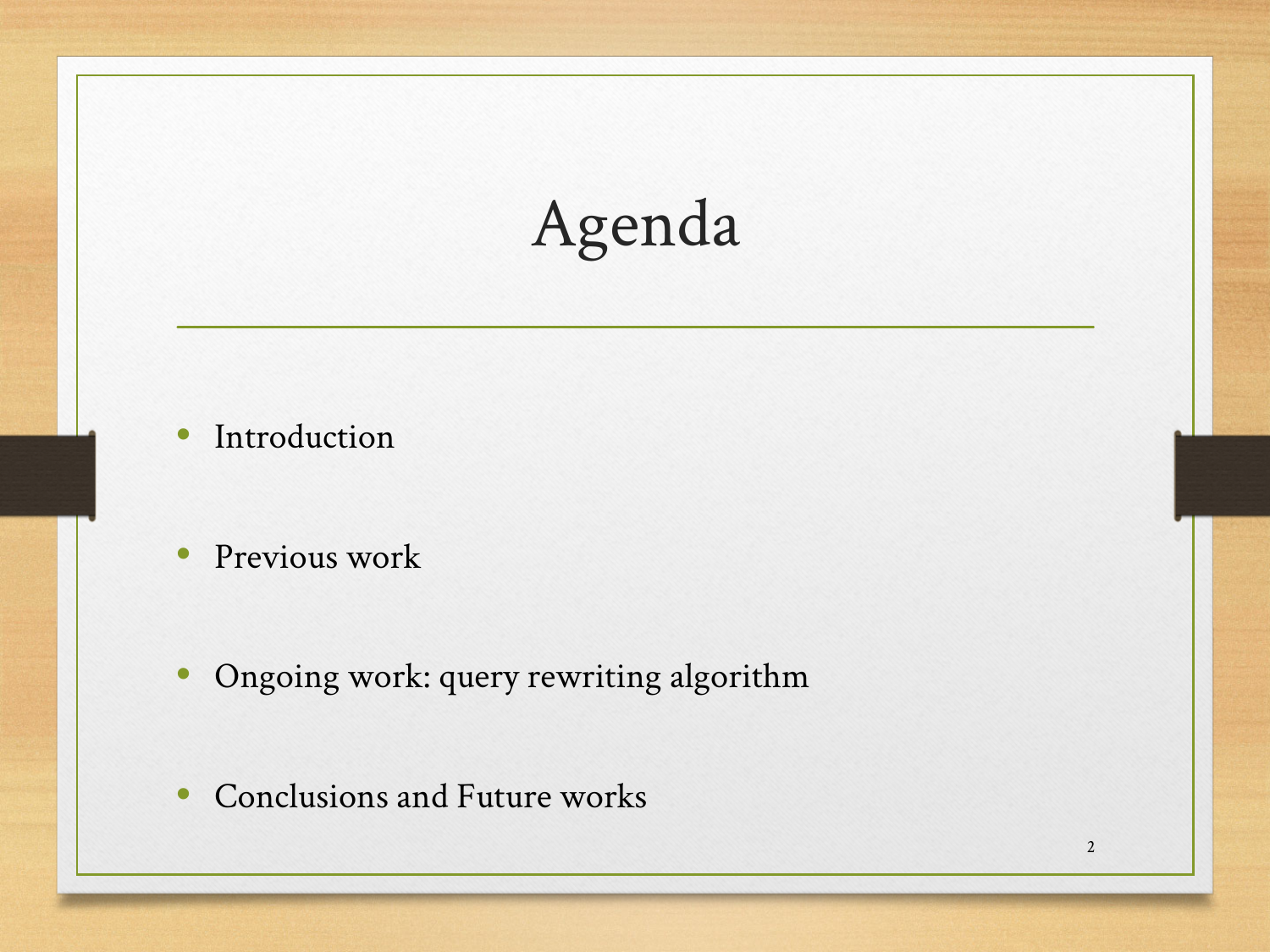

# Agenda

Introduction

Previous work

Ongoing work: query rewriting algorithm

Conclusions and Future works

2